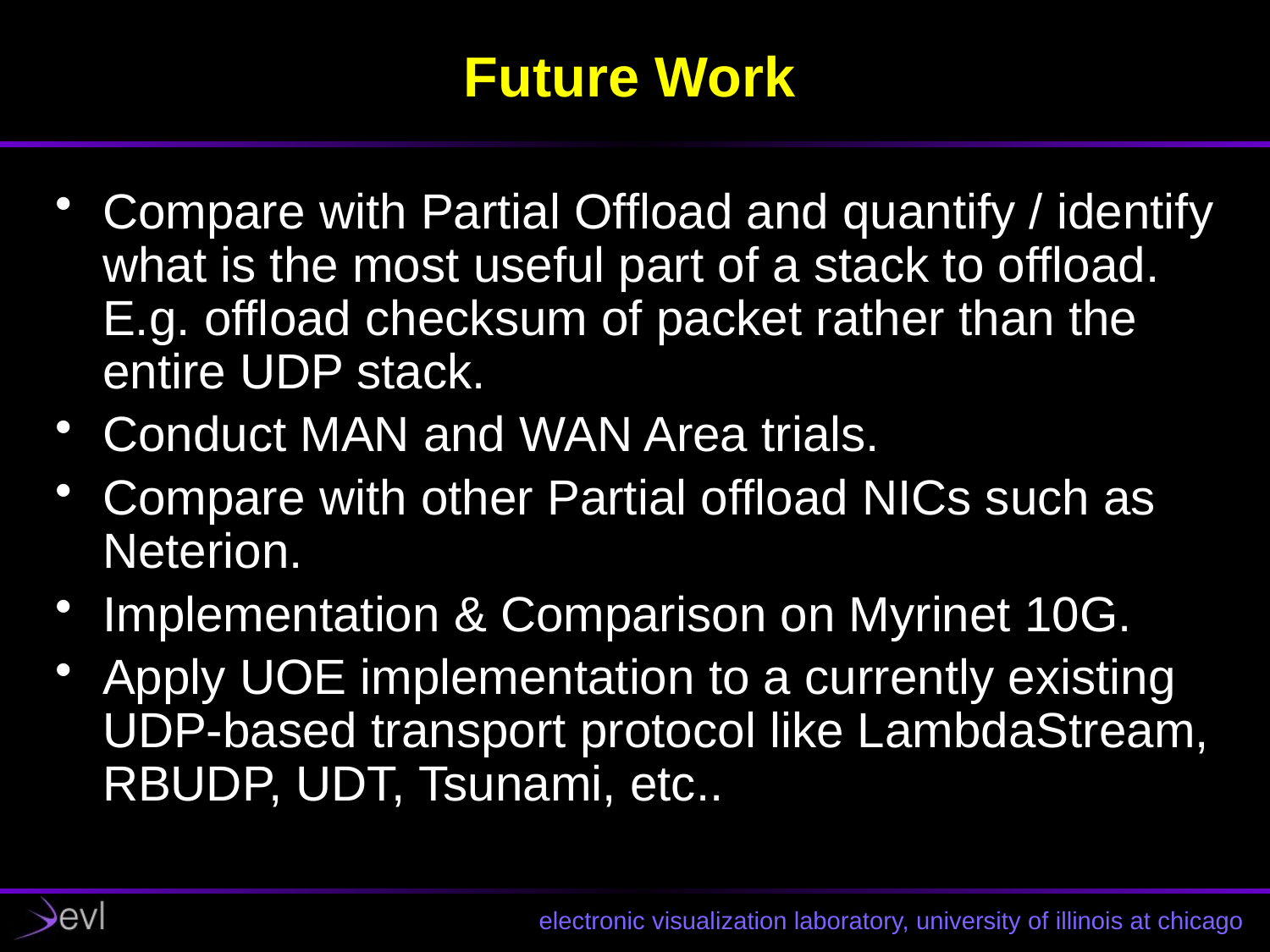

# Future Work
Compare with Partial Offload and quantify / identify what is the most useful part of a stack to offload. E.g. offload checksum of packet rather than the entire UDP stack.
Conduct MAN and WAN Area trials.
Compare with other Partial offload NICs such as Neterion.
Implementation & Comparison on Myrinet 10G.
Apply UOE implementation to a currently existing UDP-based transport protocol like LambdaStream, RBUDP, UDT, Tsunami, etc..